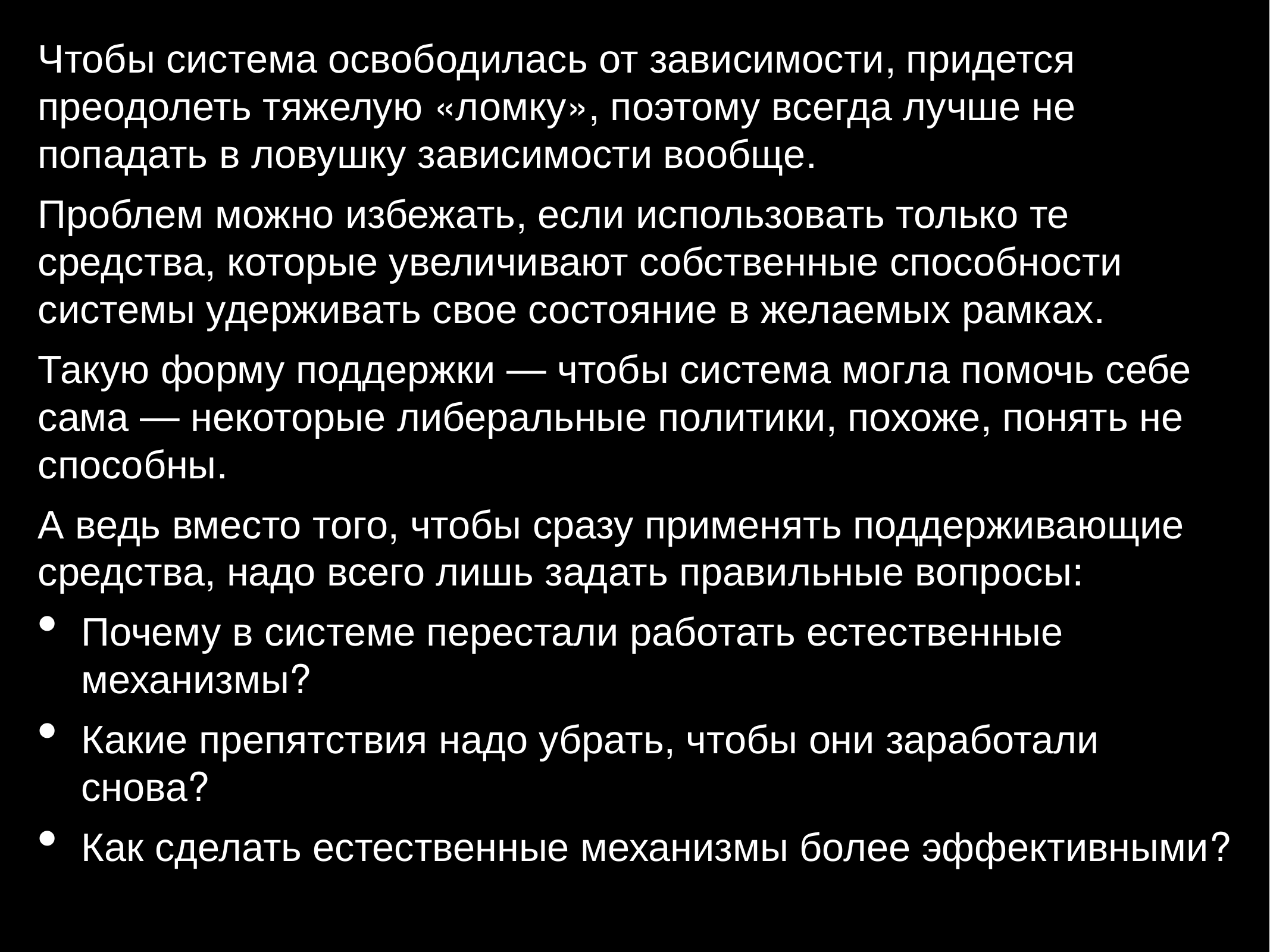

35
Чтобы система освободилась от зависимости, придется преодолеть тяжелую «ломку», поэтому всегда лучше не попадать в ловушку зависимости вообще.
Проблем можно избежать, если использовать только те средства, которые увеличивают собственные способности системы удерживать свое состояние в желаемых рамках.
Такую форму поддержки — чтобы система могла помочь себе сама — некоторые либеральные политики, похоже, понять не способны.
А ведь вместо того, чтобы сразу применять поддерживающие средства, надо всего лишь задать правильные вопросы:
Почему в системе перестали работать естественные механизмы?
Какие препятствия надо убрать, чтобы они заработали снова?
Как сделать естественные механизмы более эффективными?